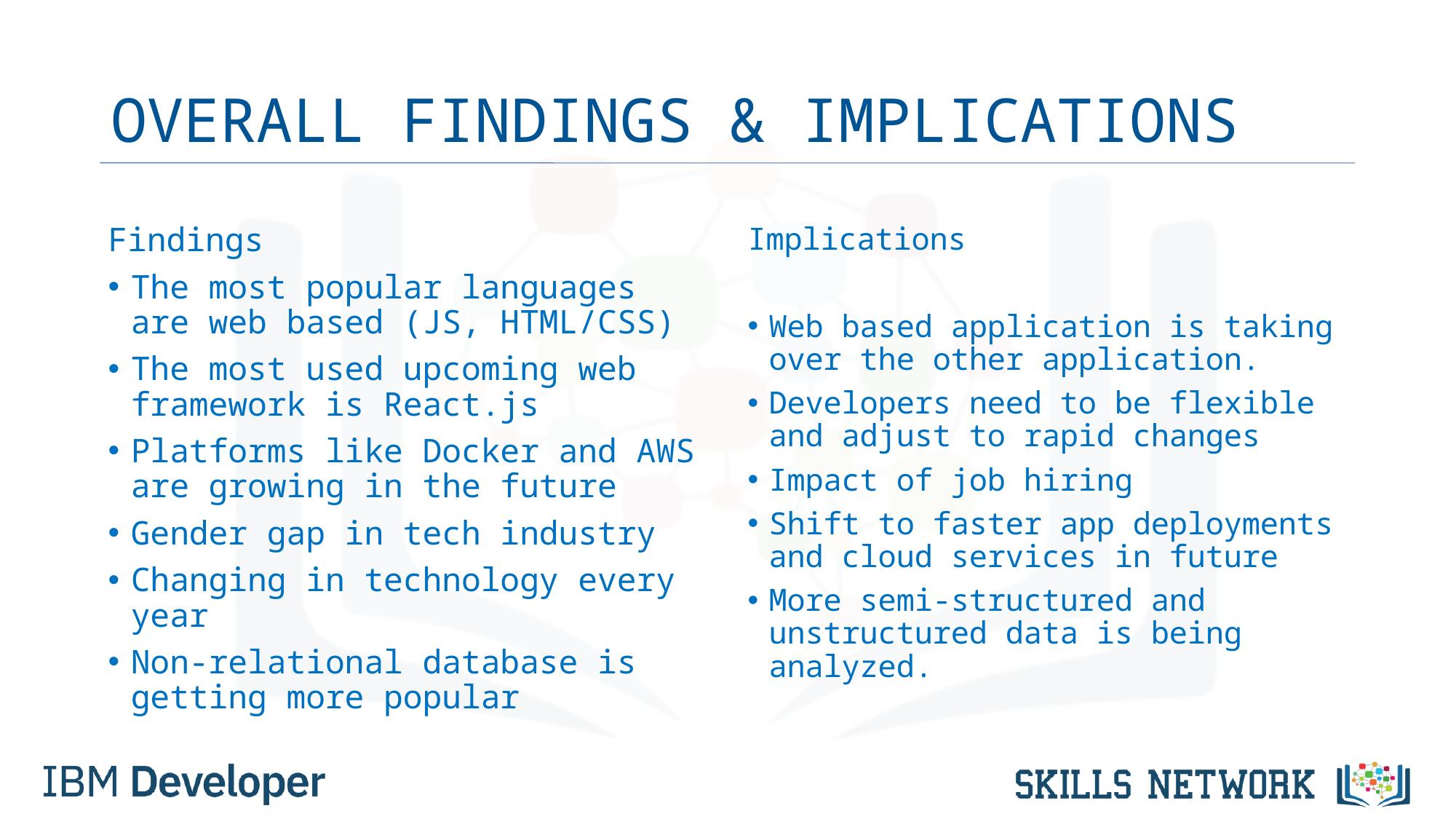

# OVERALL FINDINGS & IMPLICATIONS
Findings
The most popular languages are web based (JS, HTML/CSS)
The most used upcoming web framework is React.js
Platforms like Docker and AWS are growing in the future
Gender gap in tech industry
Changing in technology every year
Non-relational database is getting more popular

Implications

Web based application is taking over the other application.
Developers need to be flexible and adjust to rapid changes
Impact of job hiring
Shift to faster app deployments and cloud services in future
More semi-structured and  unstructured data is being analyzed.